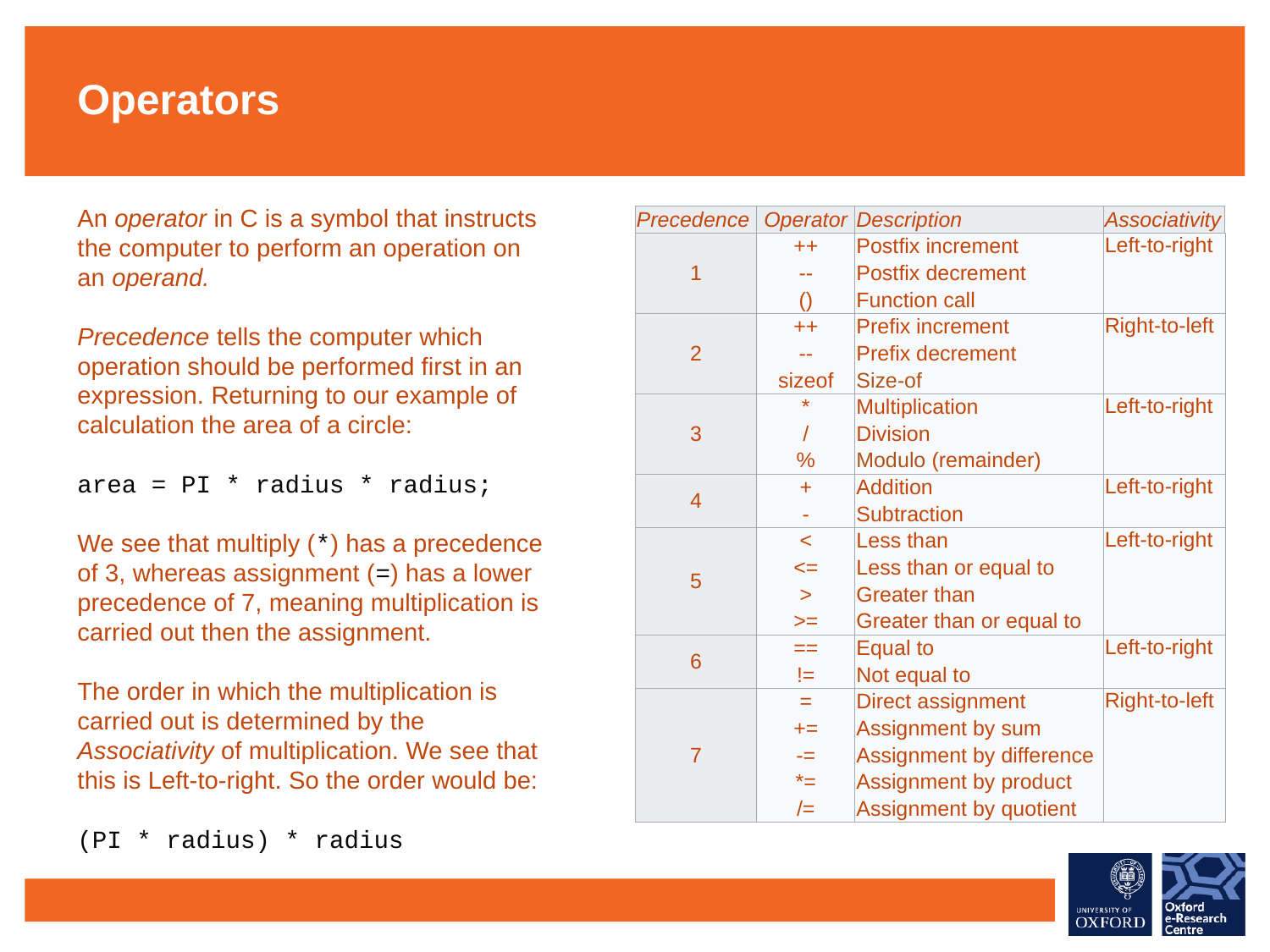

Operators
An operator in C is a symbol that instructs the computer to perform an operation on an operand.

Precedence tells the computer which operation should be performed first in an expression. Returning to our example of calculation the area of a circle:

area = PI * radius * radius;

We see that multiply (*) has a precedence of 3, whereas assignment (=) has a lower precedence of 7, meaning multiplication is carried out then the assignment.

The order in which the multiplication is carried out is determined by the Associativity of multiplication. We see that this is Left-to-right. So the order would be:

(PI * radius) * radius
| Precedence | Operator | Description | Associativity |
| --- | --- | --- | --- |
| 1 | ++ | Postfix increment | Left-to-right |
|  | -- | Postfix decrement |  |
|  | () | Function call |  |
| 2 | ++ | Prefix increment | Right-to-left |
|  | -- | Prefix decrement |  |
|  | sizeof | Size-of |  |
| 3 | \* | Multiplication | Left-to-right |
|  | / | Division |  |
|  | % | Modulo (remainder) |  |
| 4 | + | Addition | Left-to-right |
|  | - | Subtraction |  |
| 5 | < | Less than | Left-to-right |
|  | <= | Less than or equal to |  |
|  | > | Greater than |  |
|  | >= | Greater than or equal to |  |
| 6 | == | Equal to | Left-to-right |
|  | != | Not equal to |  |
| 7 | = | Direct assignment | Right-to-left |
|  | += | Assignment by sum |  |
|  | -= | Assignment by difference |  |
|  | \*= | Assignment by product |  |
|  | /= | Assignment by quotient |  |